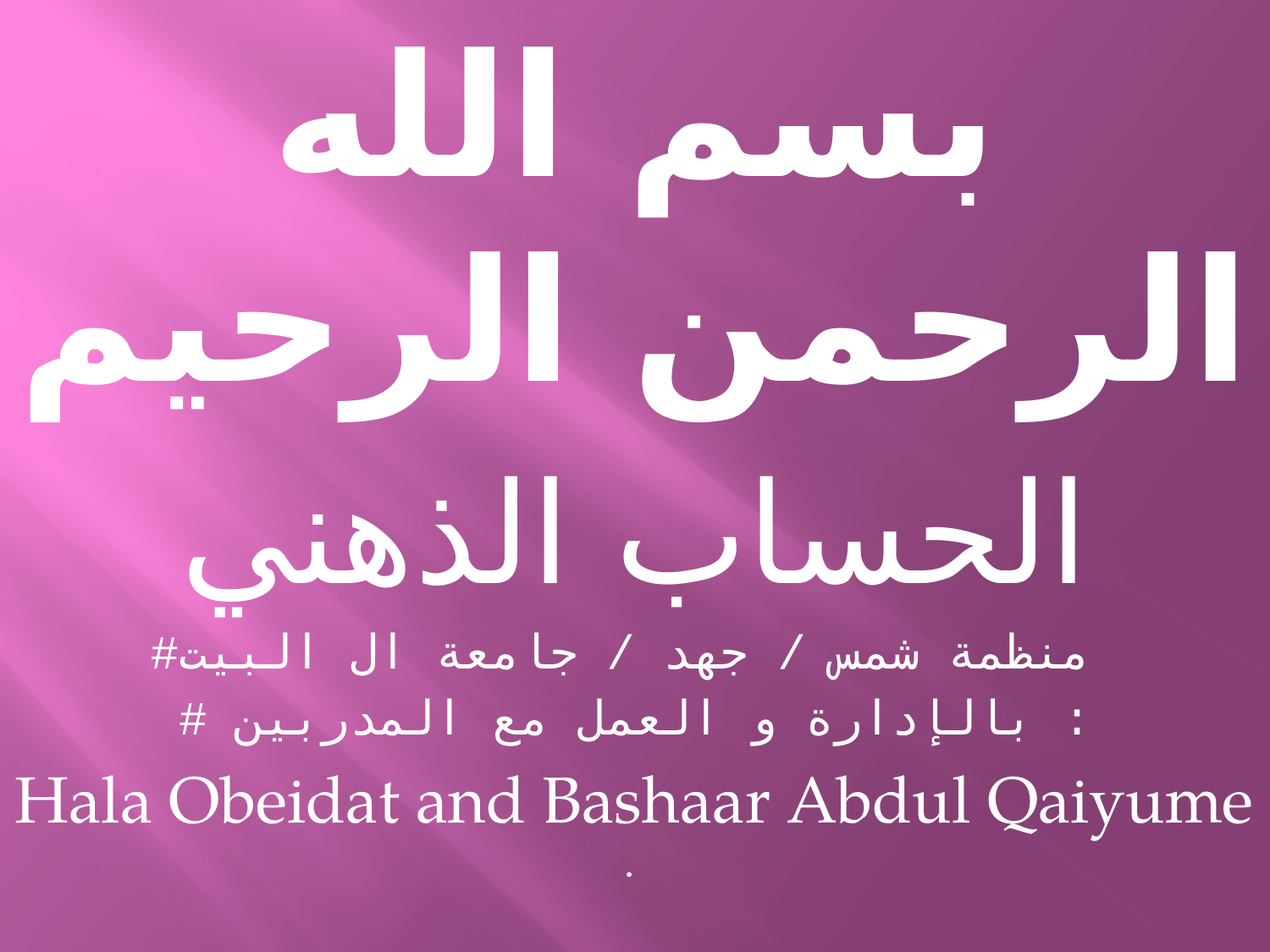

بسم الله الرحمن الرحيم
الحساب الذهني
#منظمة شمس / جهد / جامعة ال البيت
# بالإدارة و العمل مع المدربين :
Hala Obeidat and Bashaar Abdul Qaiyume .